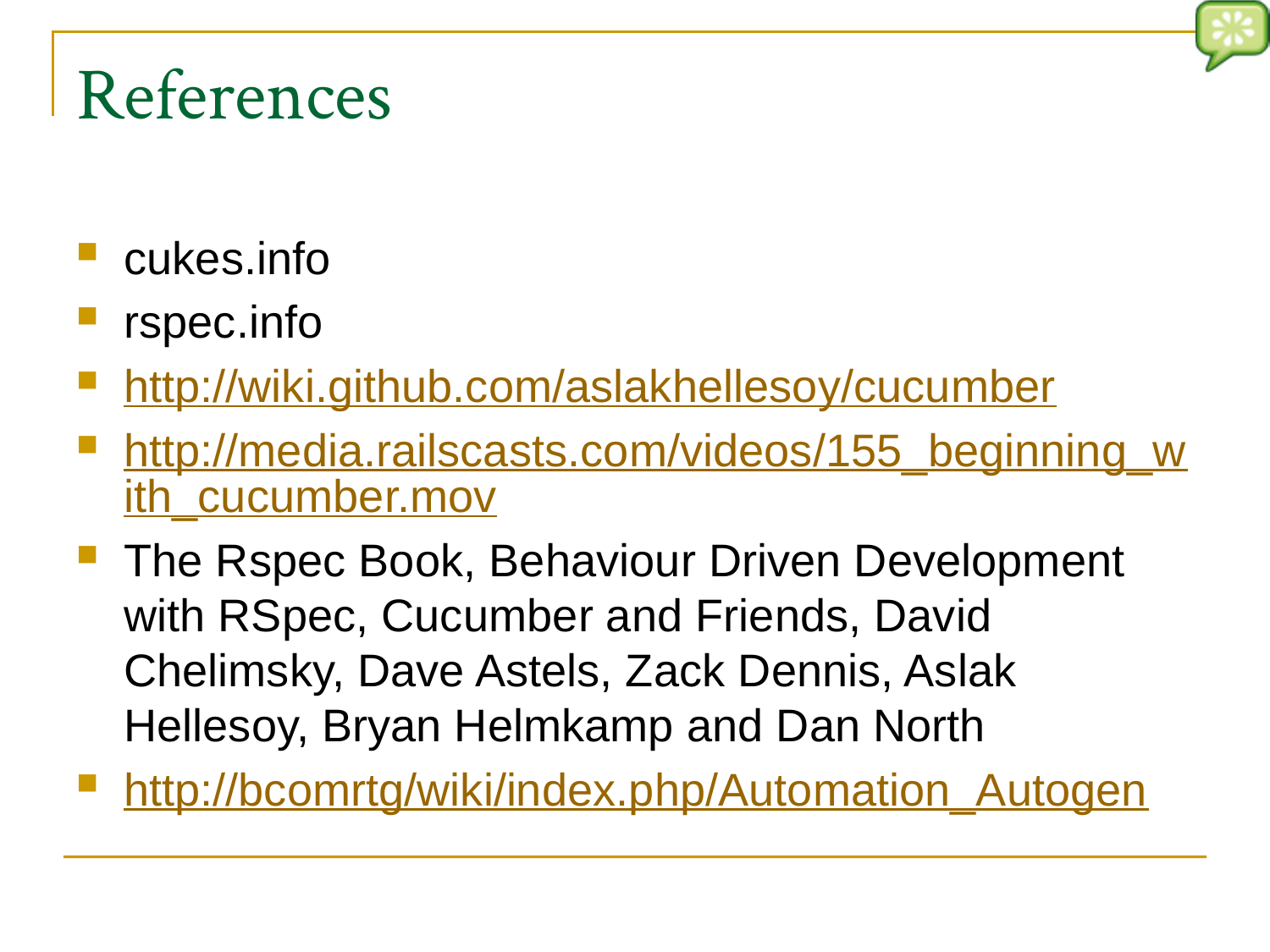

# References
cukes.info
rspec.info
http://wiki.github.com/aslakhellesoy/cucumber
http://media.railscasts.com/videos/155_beginning_with_cucumber.mov
The Rspec Book, Behaviour Driven Development with RSpec, Cucumber and Friends, David Chelimsky, Dave Astels, Zack Dennis, Aslak Hellesoy, Bryan Helmkamp and Dan North
http://bcomrtg/wiki/index.php/Automation_Autogen